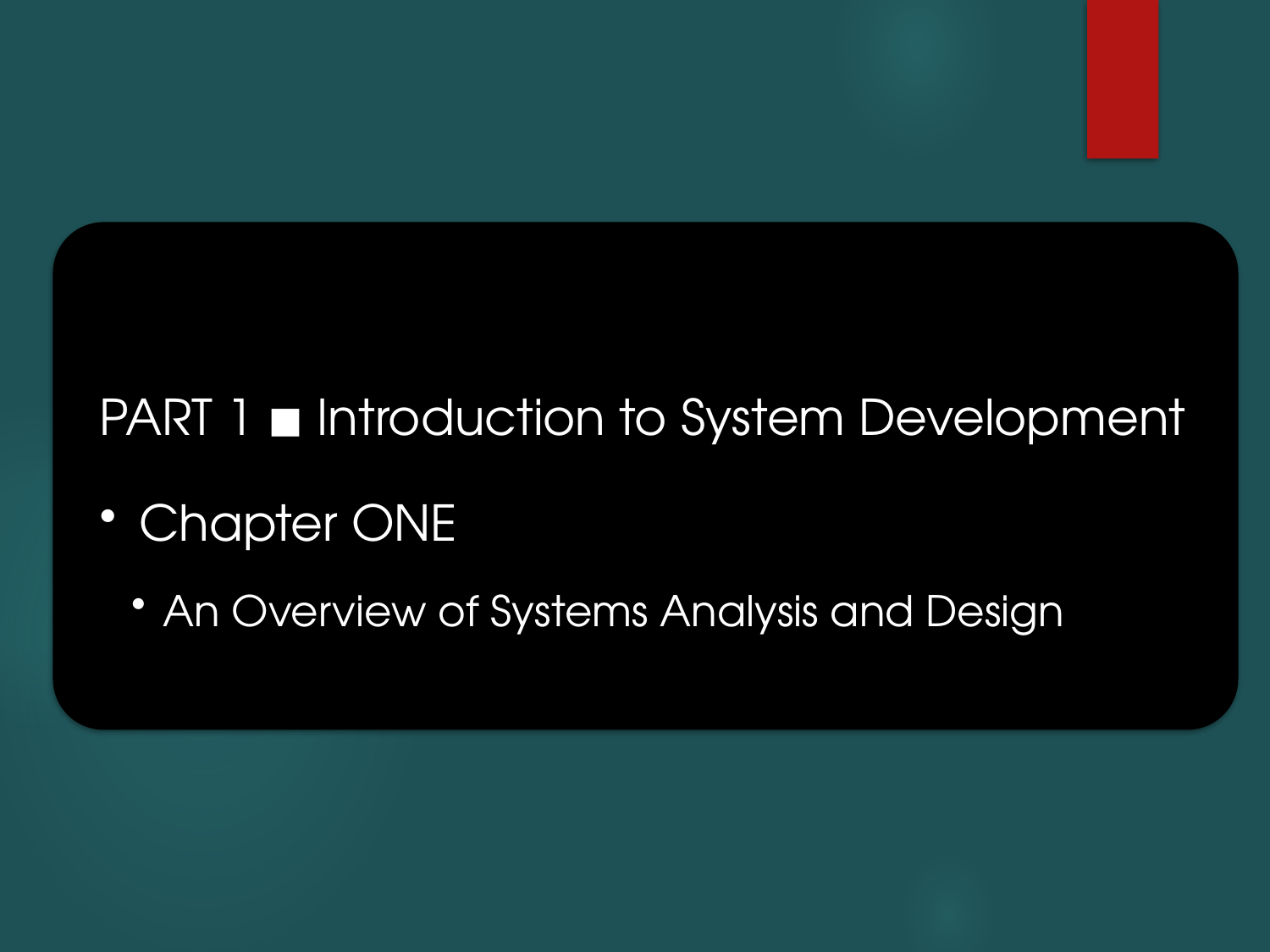

PART 1 ■ Introduction to System Development
Chapter ONE
An Overview of Systems Analysis and Design